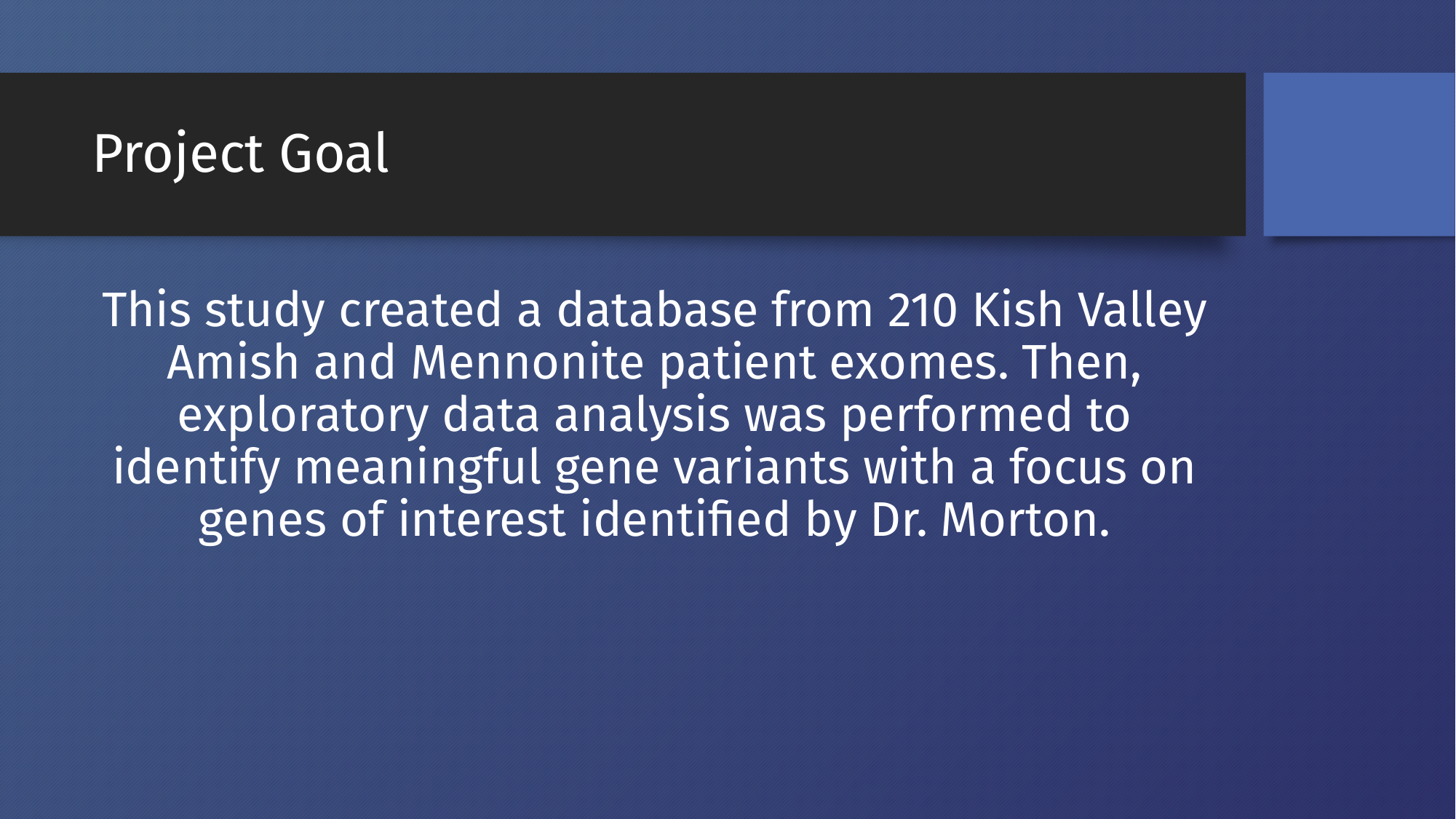

# Project Goal
This study created a database from 210 Kish Valley Amish and Mennonite patient exomes. Then, exploratory data analysis was performed to identify meaningful gene variants with a focus on genes of interest identified by Dr. Morton.